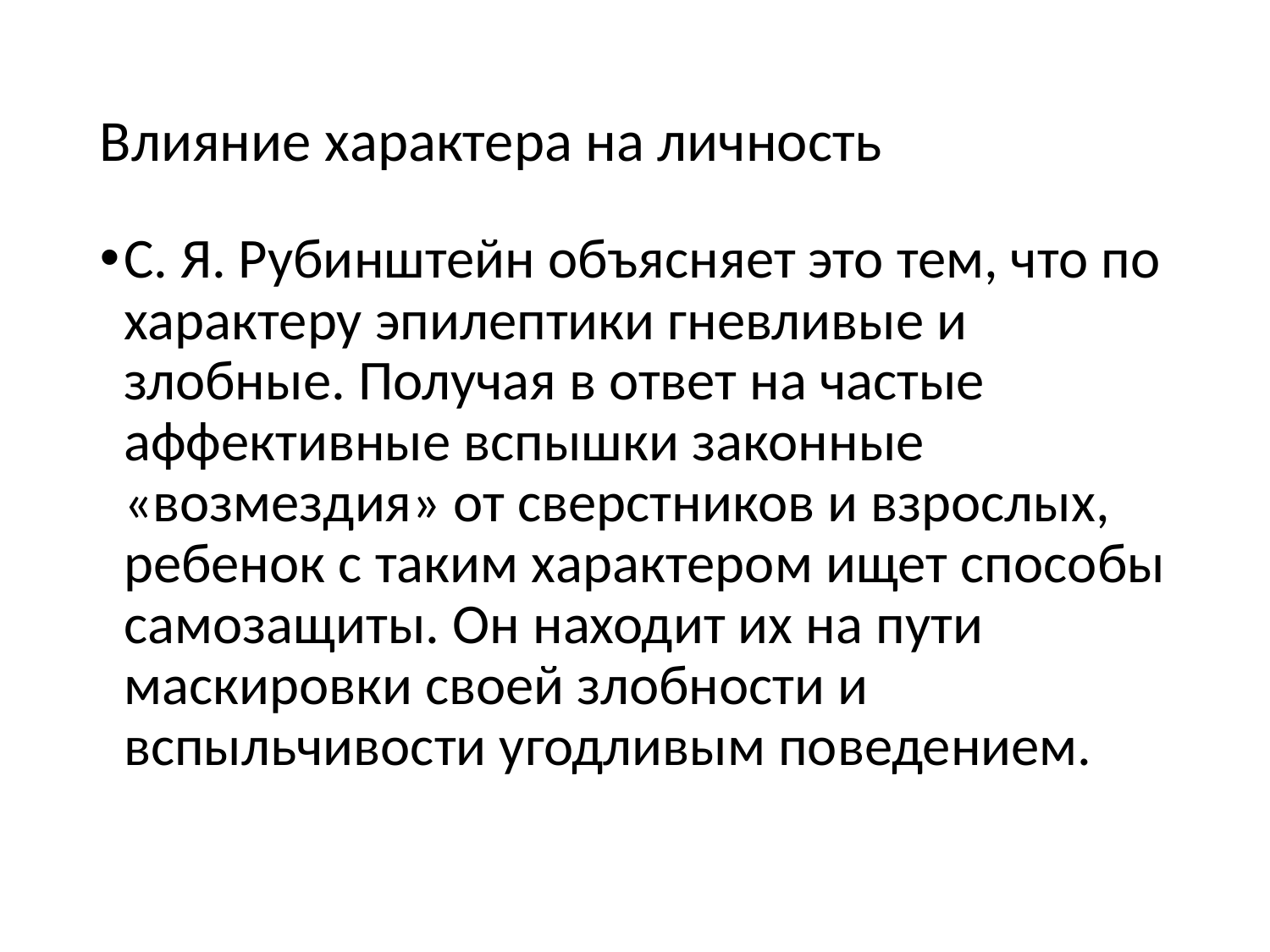

# Влияние характера на личность
С. Я. Рубинштейн объясняет это тем, что по характеру эпилептики гневливые и злобные. Получая в ответ на частые аффективные вспышки законные «возмездия» от сверстников и взрослых, ребенок с таким характером ищет способы самозащиты. Он находит их на пути маскировки своей злобности и вспыльчивости угодливым поведением.